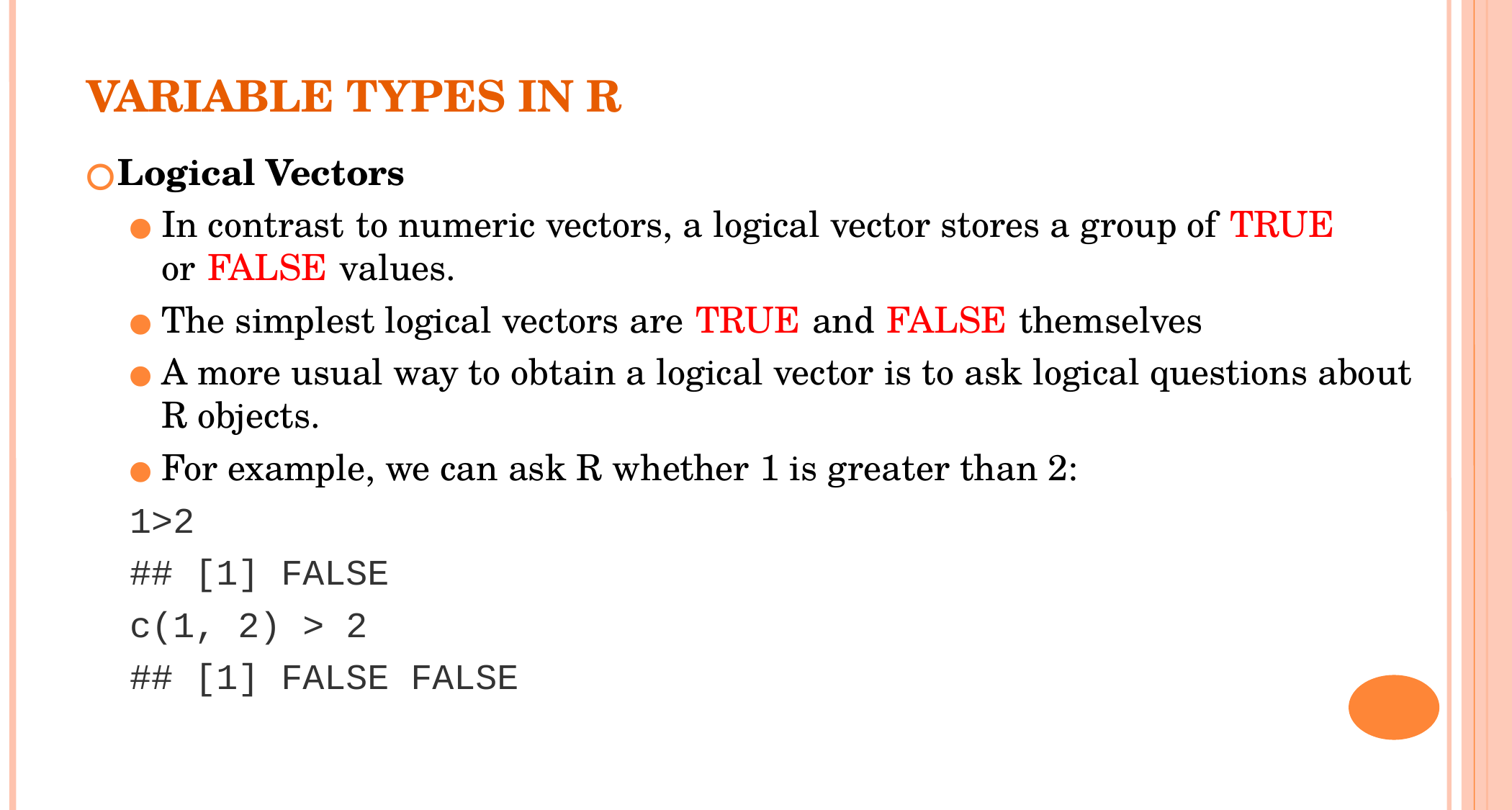

VARIABLE TYPES IN R
Logical Vectors
In contrast to numeric vectors, a logical vector stores a group of TRUE or FALSE values.
The simplest logical vectors are TRUE and FALSE themselves
A more usual way to obtain a logical vector is to ask logical questions about R objects.
For example, we can ask R whether 1 is greater than 2:
1>2
## [1] FALSE
c(1, 2) > 2
## [1] FALSE FALSE